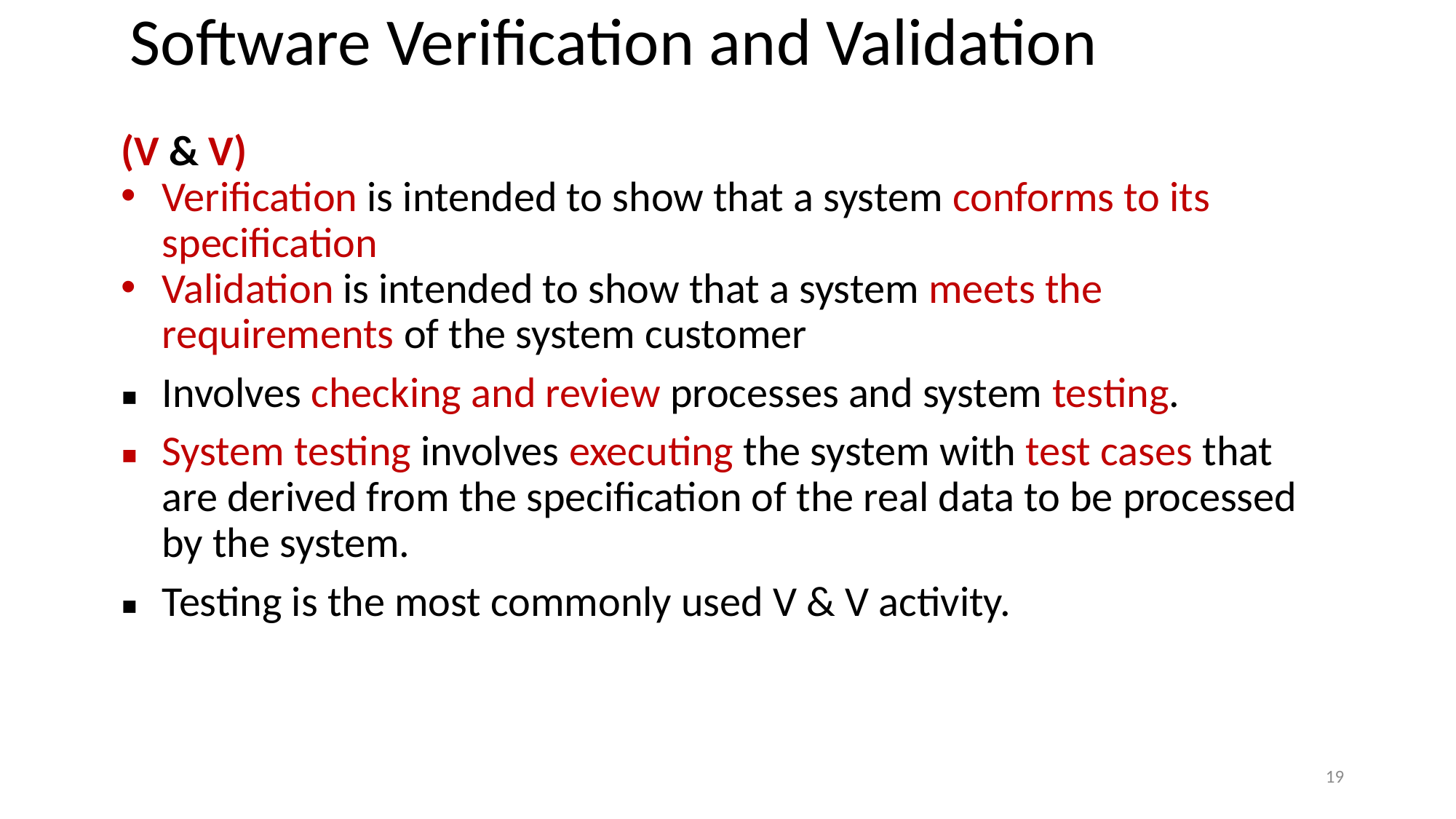

# Software Verification and Validation
(V & V)
Verification is intended to show that a system conforms to its specification
Validation is intended to show that a system meets the requirements of the system customer
Involves checking and review processes and system testing.
System testing involves executing the system with test cases that are derived from the specification of the real data to be processed by the system.
Testing is the most commonly used V & V activity.
19